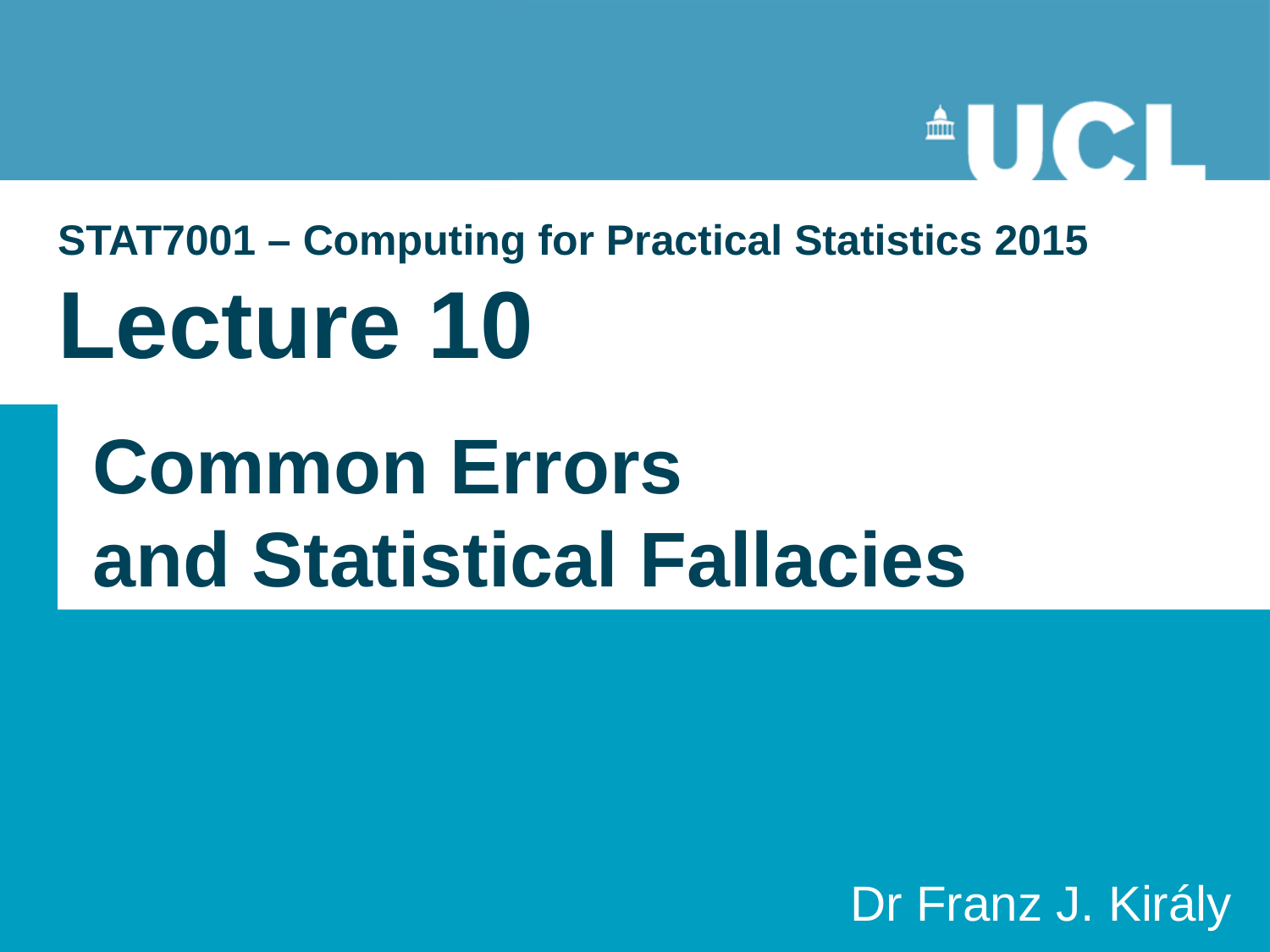

# STAT7001 – Computing for Practical Statistics 2015 Lecture 10

Common Errors
and Statistical Fallacies

Dr Franz J. Király